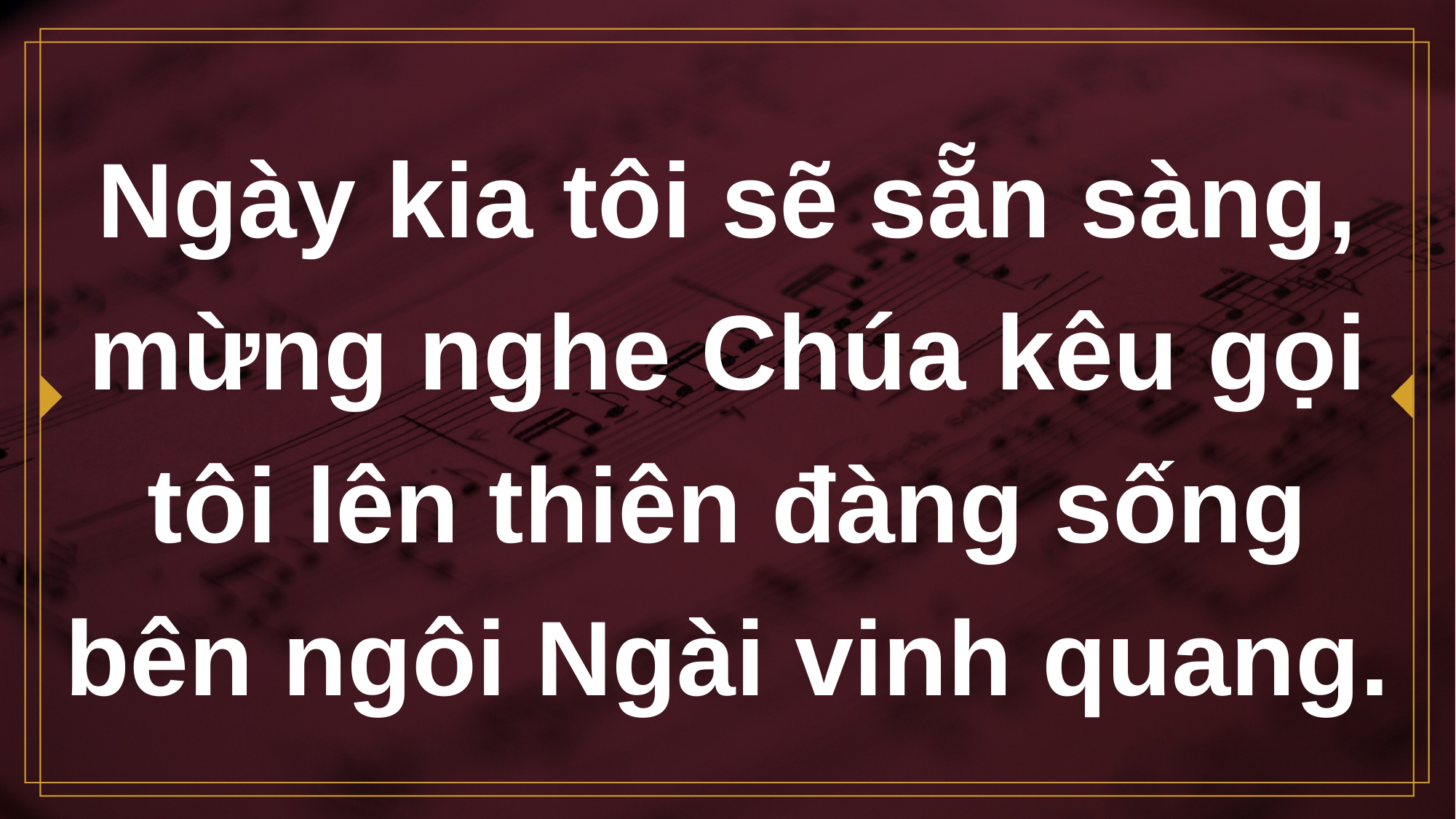

# Ngày kia tôi sẽ sẵn sàng, mừng nghe Chúa kêu gọi tôi lên thiên đàng sống bên ngôi Ngài vinh quang.